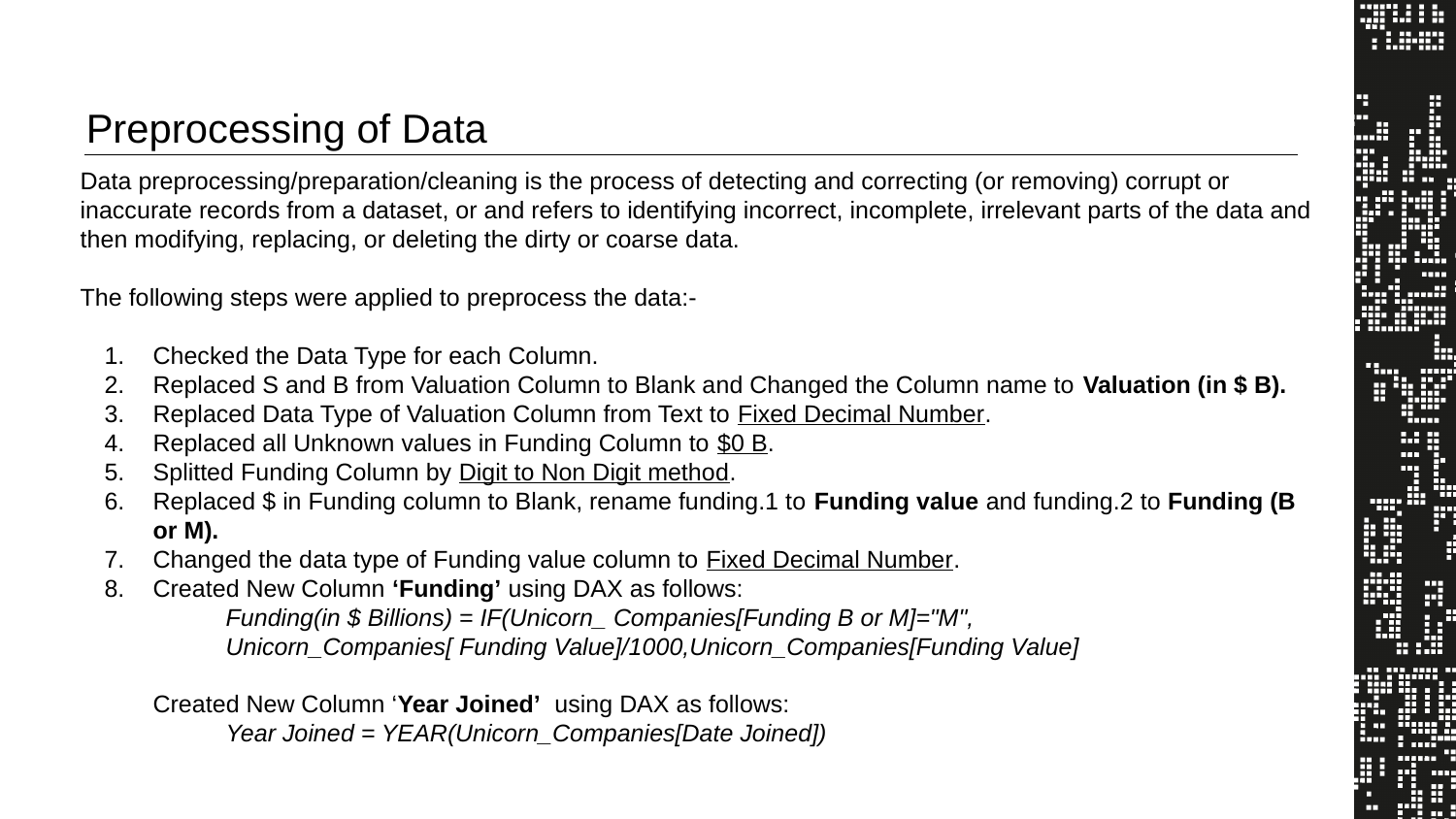

Preprocessing of Data
Data preprocessing/preparation/cleaning is the process of detecting and correcting (or removing) corrupt or inaccurate records from a dataset, or and refers to identifying incorrect, incomplete, irrelevant parts of the data and then modifying, replacing, or deleting the dirty or coarse data.

The following steps were applied to preprocess the data:-

Checked the Data Type for each Column.
Replaced S and B from Valuation Column to Blank and Changed the Column name to Valuation (in $ B).
Replaced Data Type of Valuation Column from Text to Fixed Decimal Number.
Replaced all Unknown values in Funding Column to $0 B.
Splitted Funding Column by Digit to Non Digit method.
Replaced $ in Funding column to Blank, rename funding.1 to Funding value and funding.2 to Funding (B or M).
Changed the data type of Funding value column to Fixed Decimal Number.
Created New Column ‘Funding’ using DAX as follows:
Funding(in $ Billions) = IF(Unicorn_ Companies[Funding B or M]="M",
Unicorn_Companies[ Funding Value]/1000,Unicorn_Companies[Funding Value]

	Created New Column ‘Year Joined’  using DAX as follows:
Year Joined = YEAR(Unicorn_Companies[Date Joined])